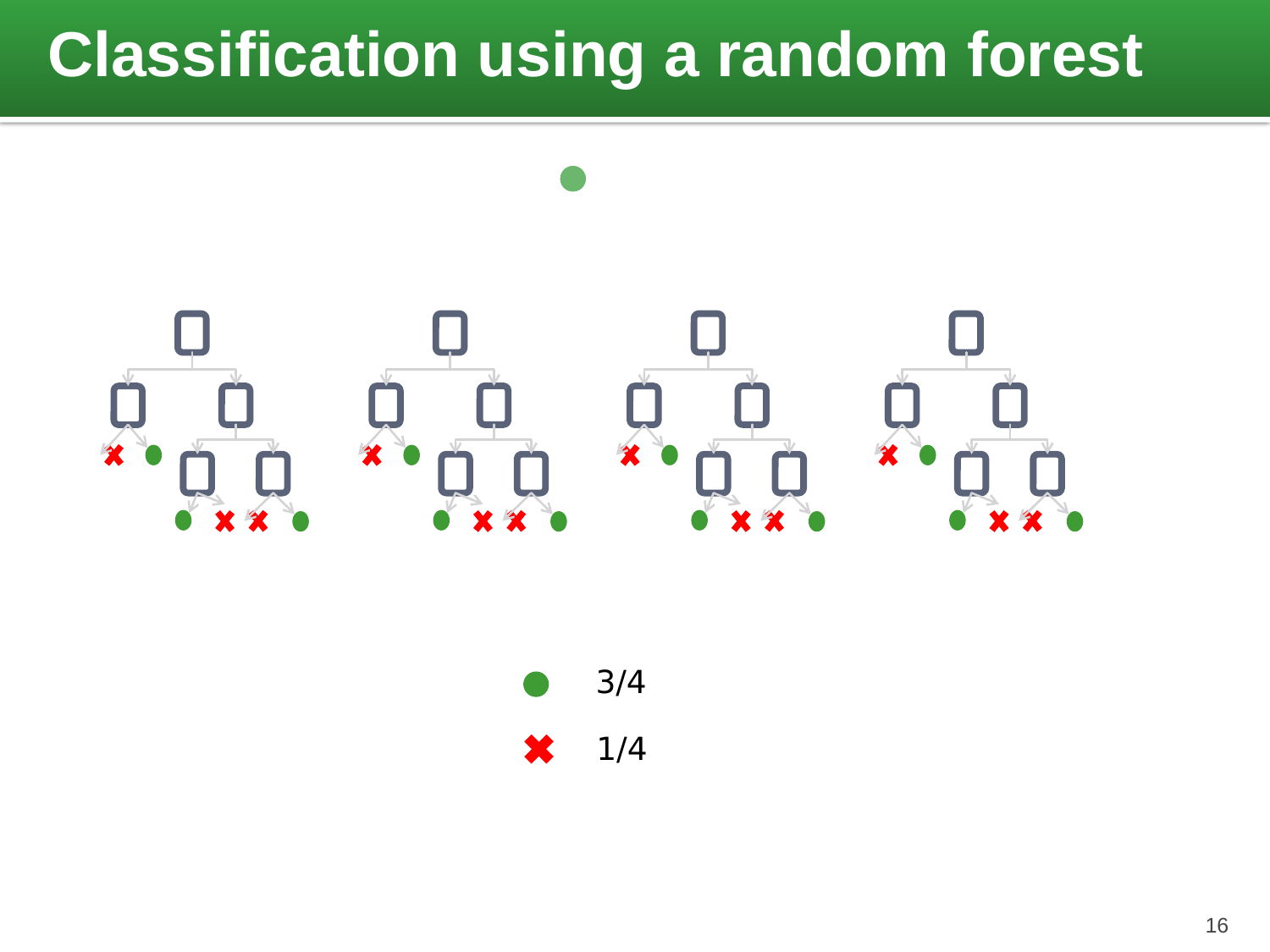

# Classification using a random forest

3/4

1/4
16